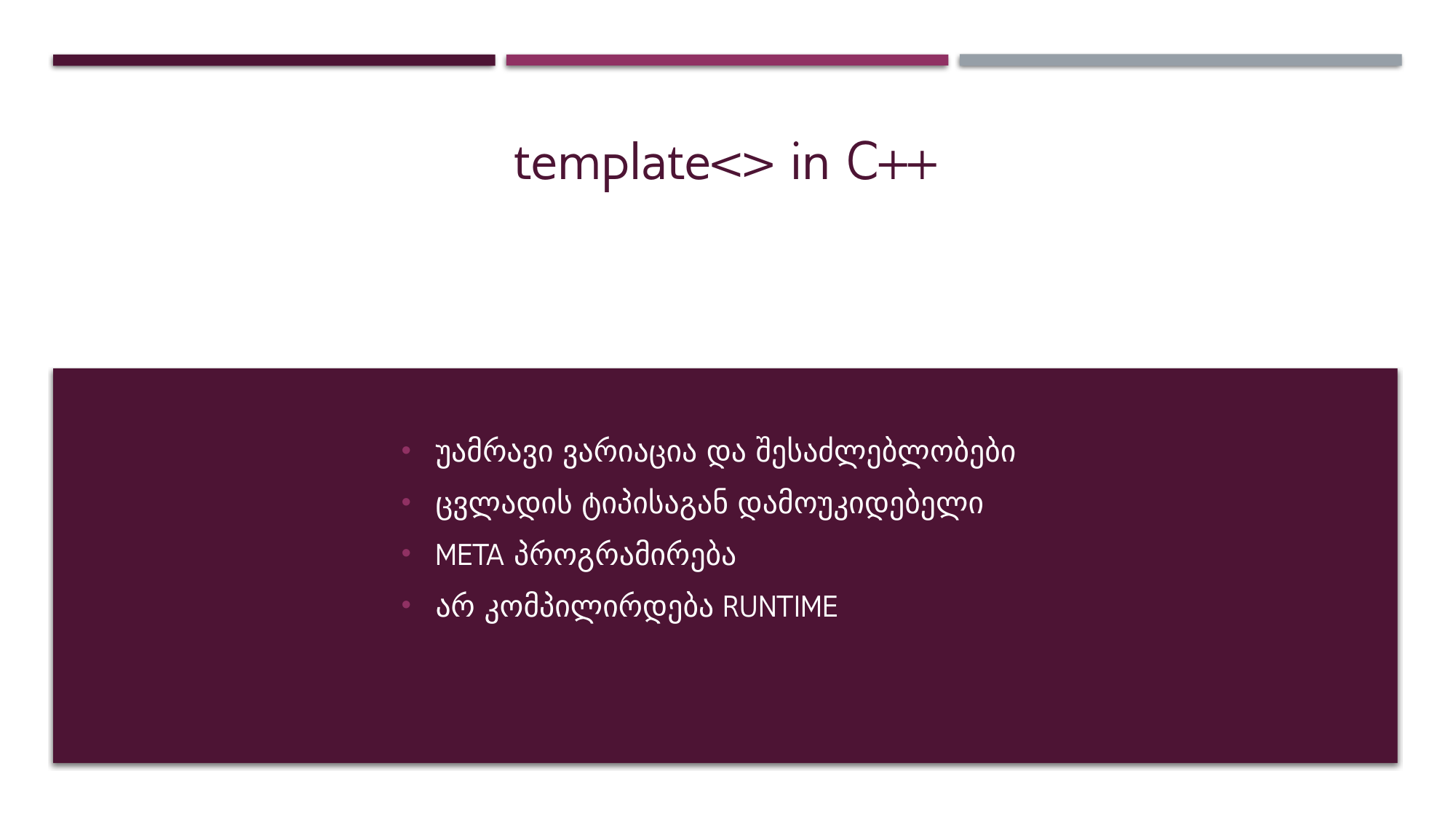

# template<> in C++
უამრავი ვარიაცია და შესაძლებლობები
ცვლადის ტიპისაგან დამოუკიდებელი
Meta პროგრამირება
არ კომპილირდება runtime